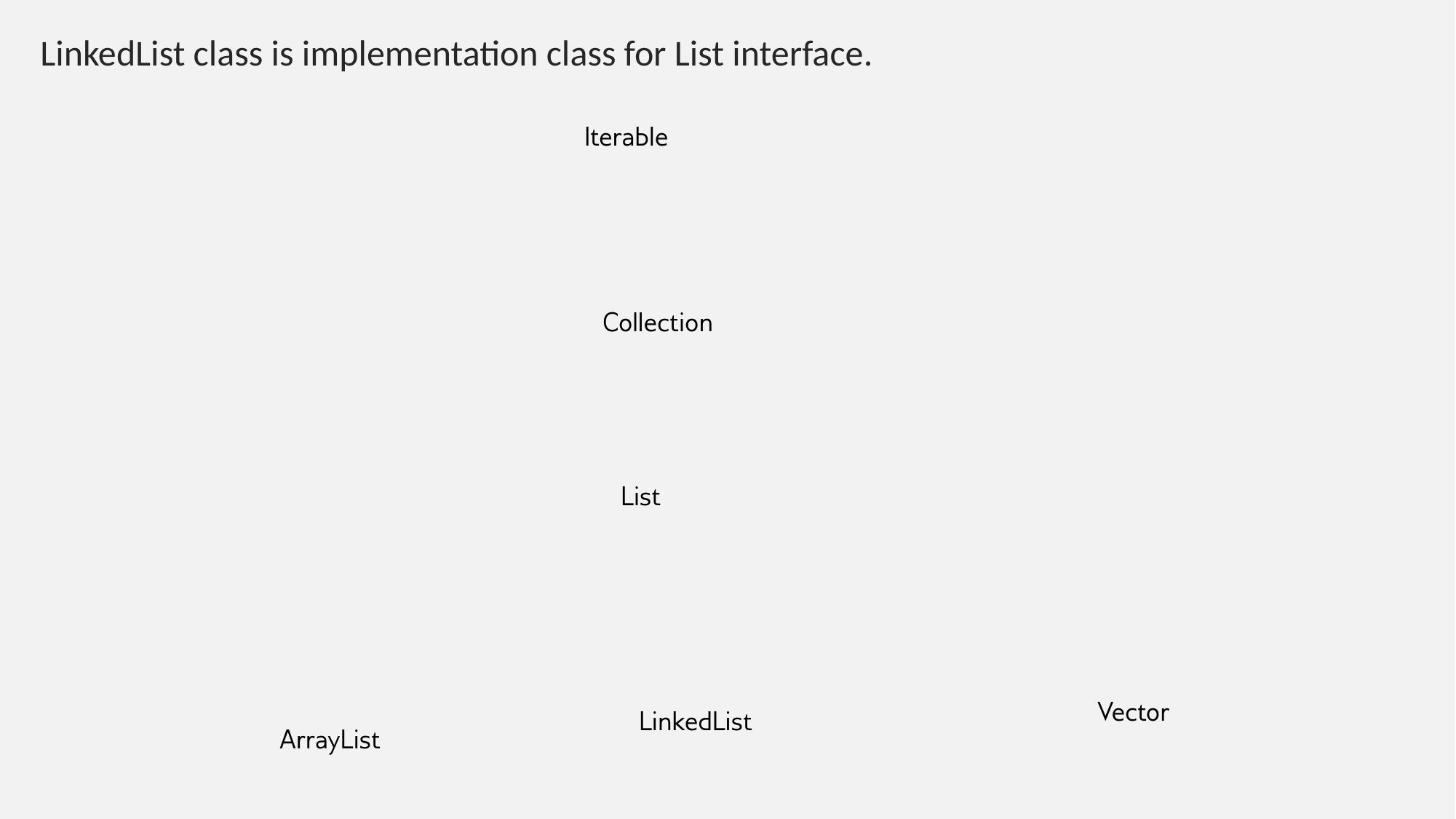

LinkedList class is implementation class for List interface.

Iterable
Collection
List
Vector
LinkedList
ArrayList